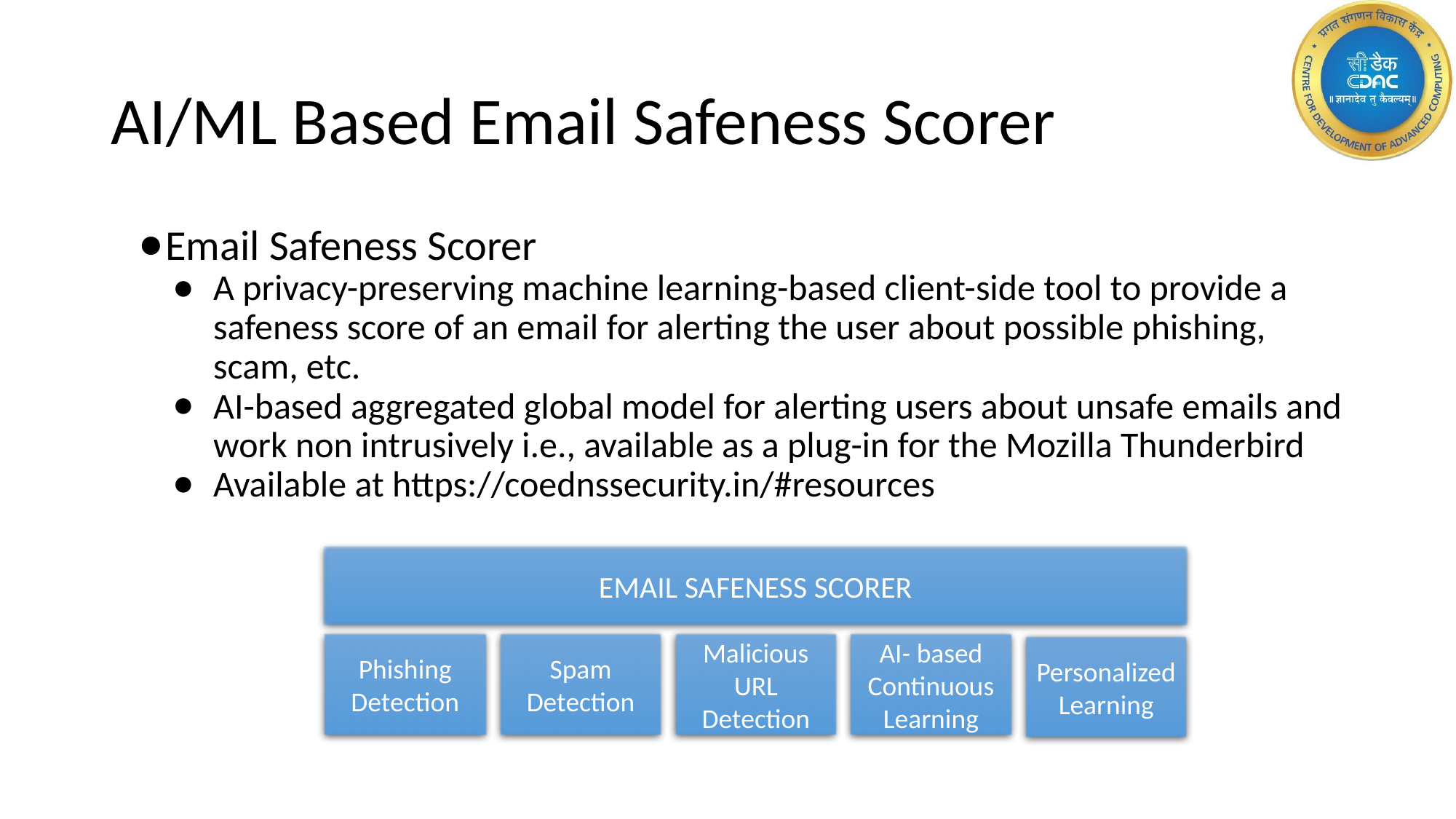

# AI/ML Based Email Safeness Scorer
Email Safeness Scorer
A privacy-preserving machine learning-based client-side tool to provide a safeness score of an email for alerting the user about possible phishing, scam, etc.
AI-based aggregated global model for alerting users about unsafe emails and work non intrusively i.e., available as a plug-in for the Mozilla Thunderbird
Available at https://coednssecurity.in/#resources
EMAIL SAFENESS SCORER
Phishing Detection
Spam Detection

Malicious URL Detection

AI- based Continuous Learning

Personalized Learning